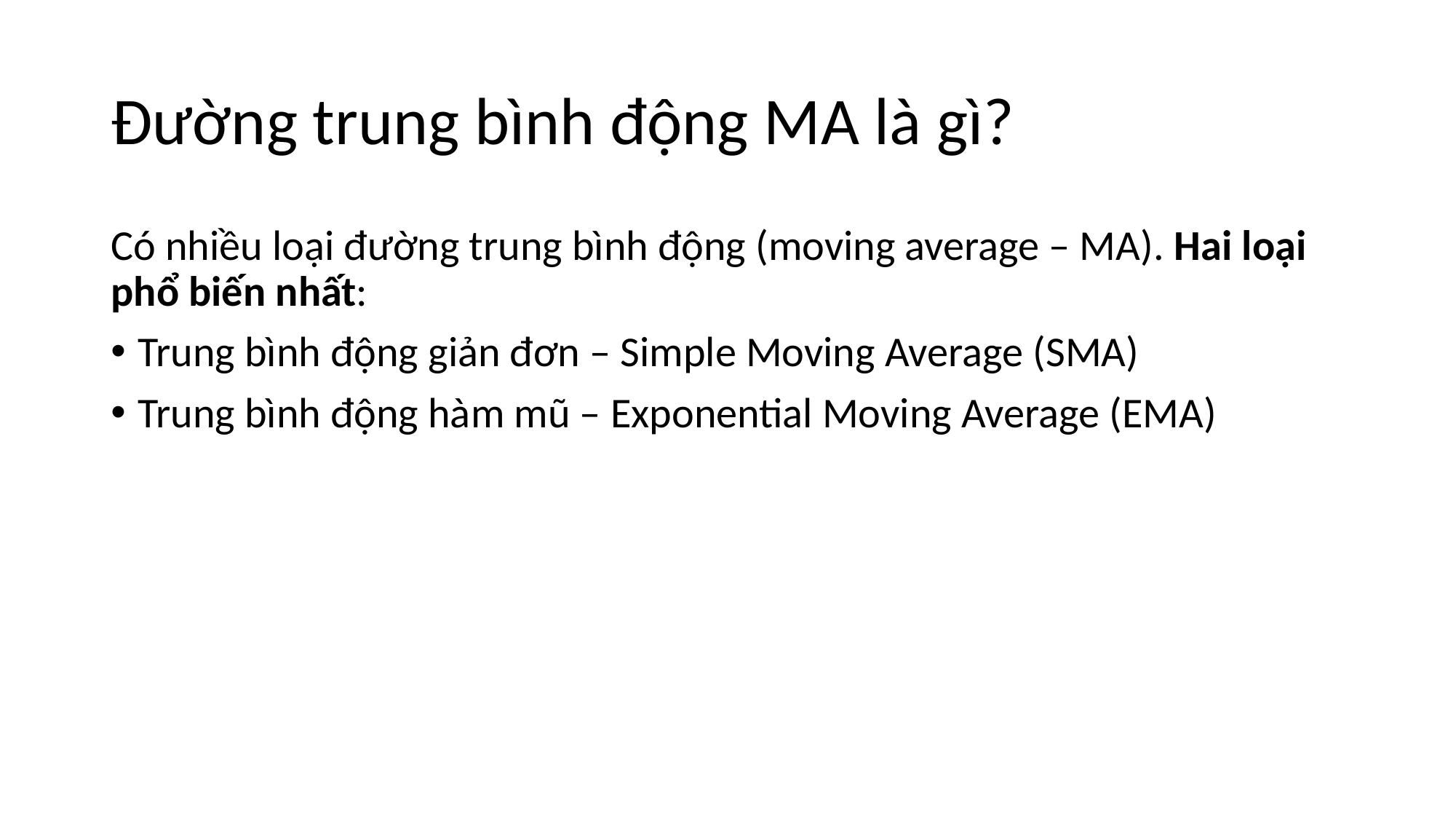

# Đường trung bình động MA là gì?
Có nhiều loại đường trung bình động (moving average – MA). Hai loại phổ biến nhất:
Trung bình động giản đơn – Simple Moving Average (SMA)
Trung bình động hàm mũ – Exponential Moving Average (EMA)